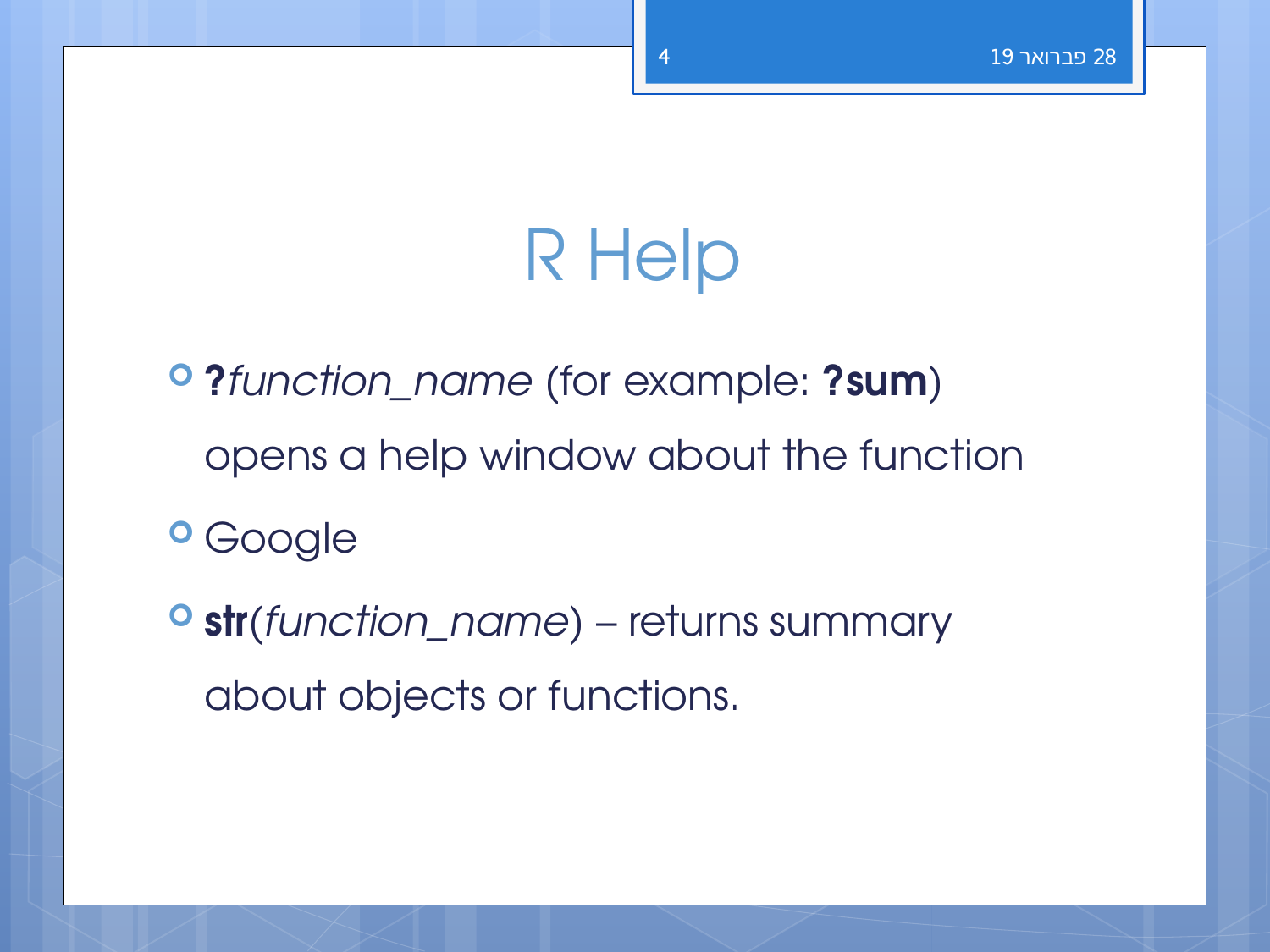

4
28 פברואר 19
# R Help
?function_name (for example: ?sum) opens a help window about the function
Google
str(function_name) – returns summary about objects or functions.